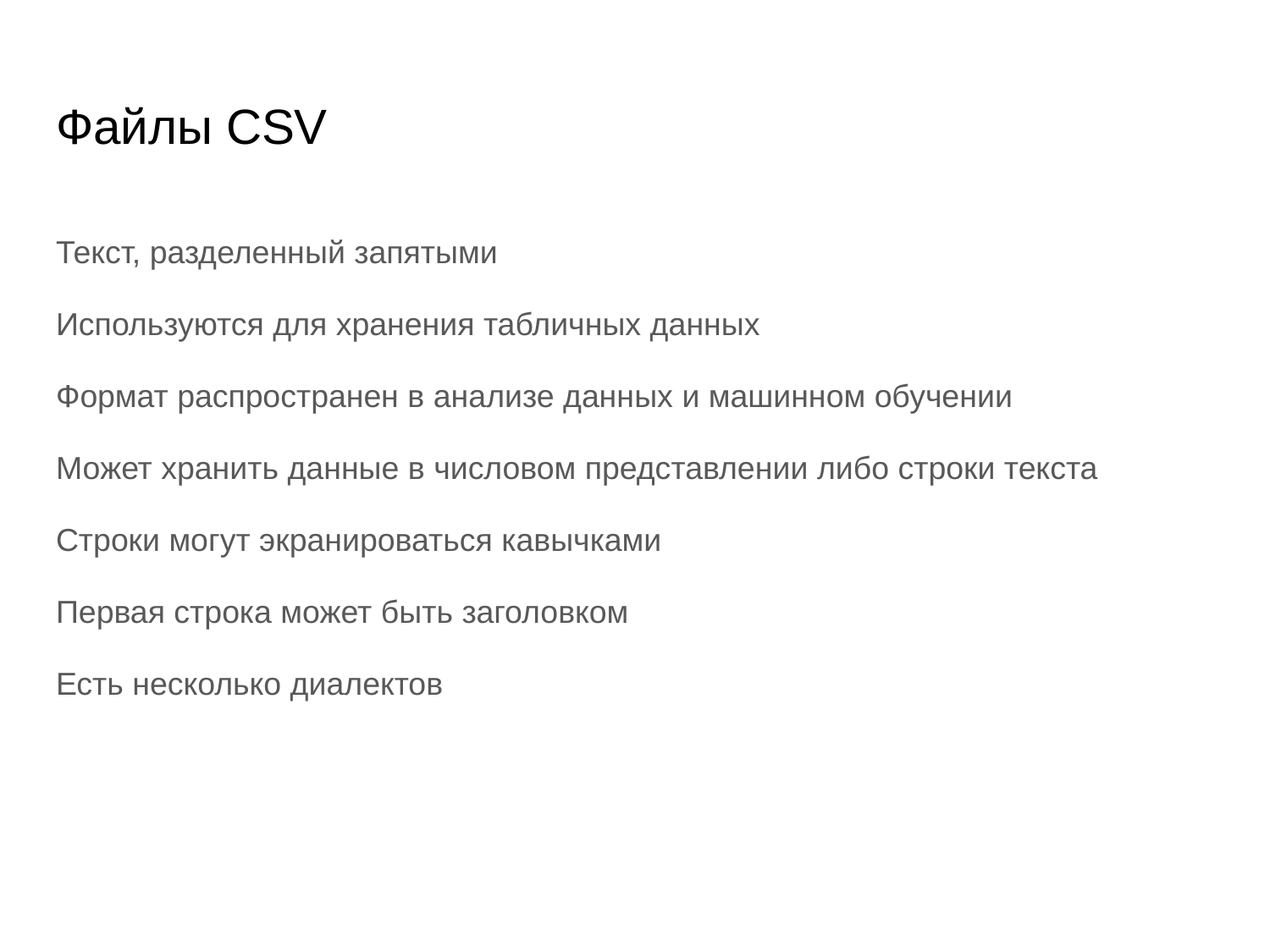

# Файлы CSV
Текст, разделенный запятыми
Используются для хранения табличных данных
Формат распространен в анализе данных и машинном обучении
Может хранить данные в числовом представлении либо строки текста
Строки могут экранироваться кавычками
Первая строка может быть заголовком
Есть несколько диалектов